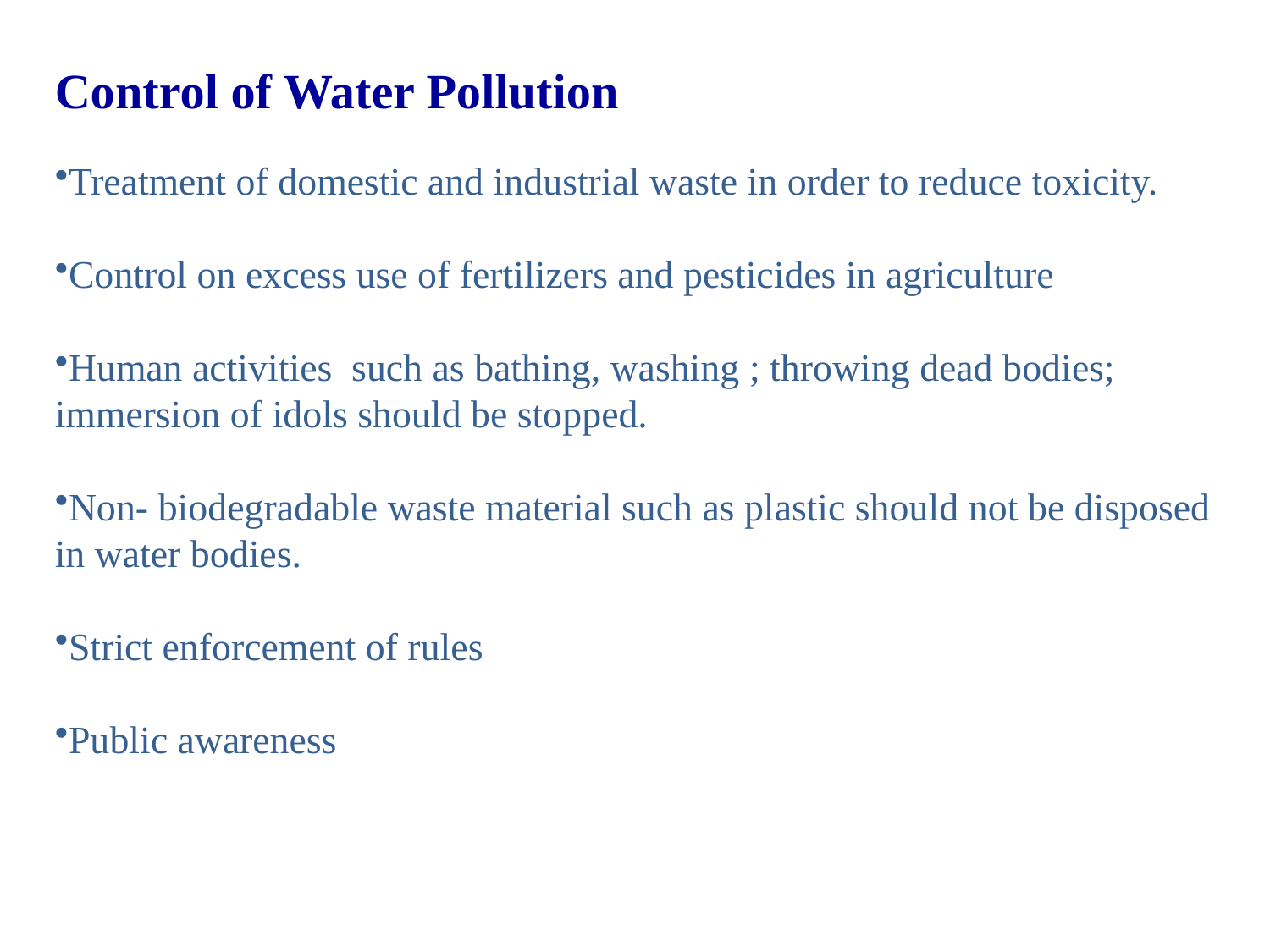

Control of Water Pollution

Treatment of domestic and industrial waste in order to reduce toxicity.

Control on excess use of fertilizers and pesticides in agriculture

Human activities  such as bathing, washing ; throwing dead bodies; immersion of idols should be stopped.

Non- biodegradable waste material such as plastic should not be disposed in water bodies.

Strict enforcement of rules

Public awareness